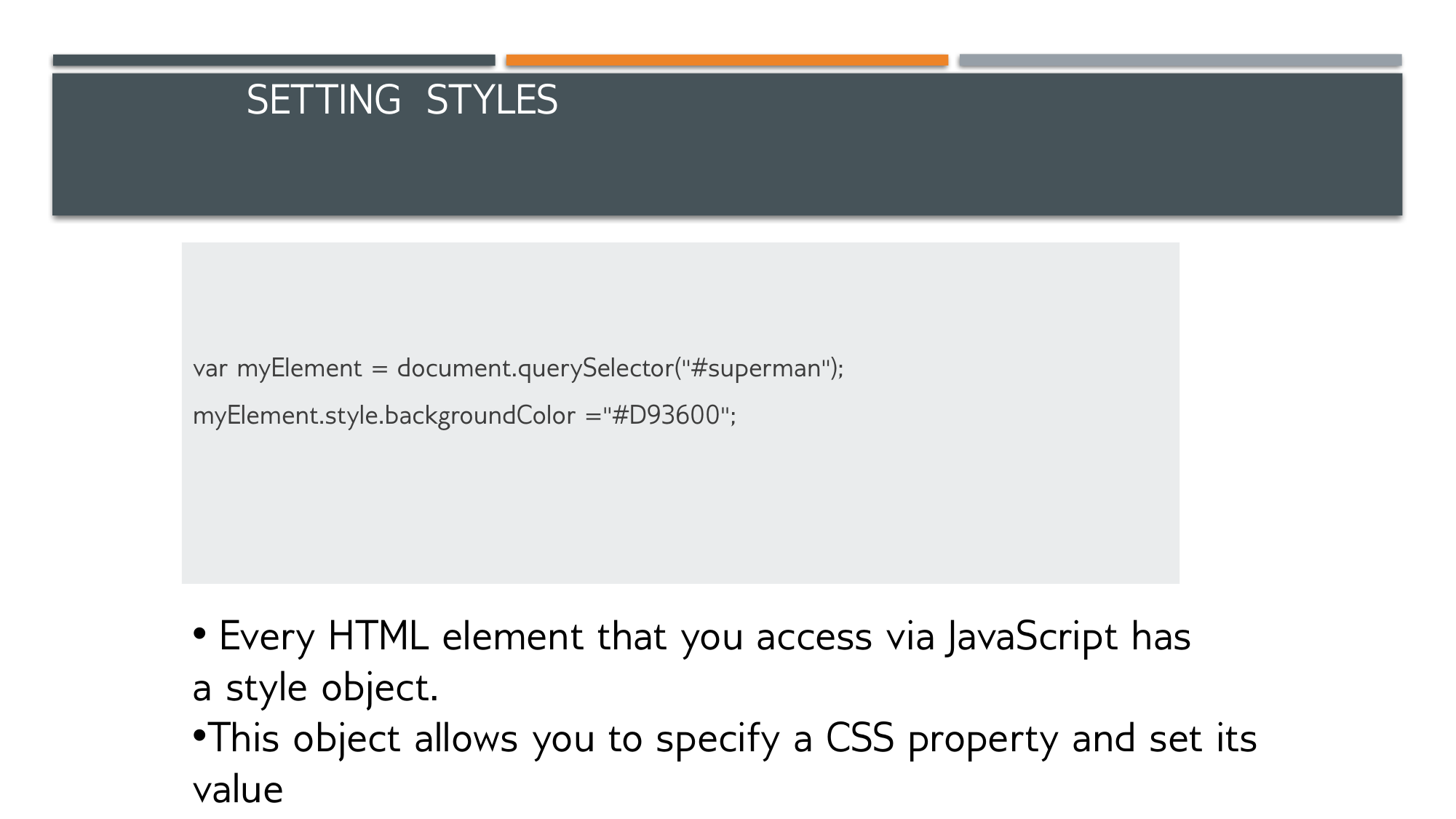

# Setting  Styles
var myElement = document.querySelector("#superman");
myElement.style.backgroundColor ="#D93600";

 Every HTML element that you access via JavaScript has a style object.
This object allows you to specify a CSS property and set its value